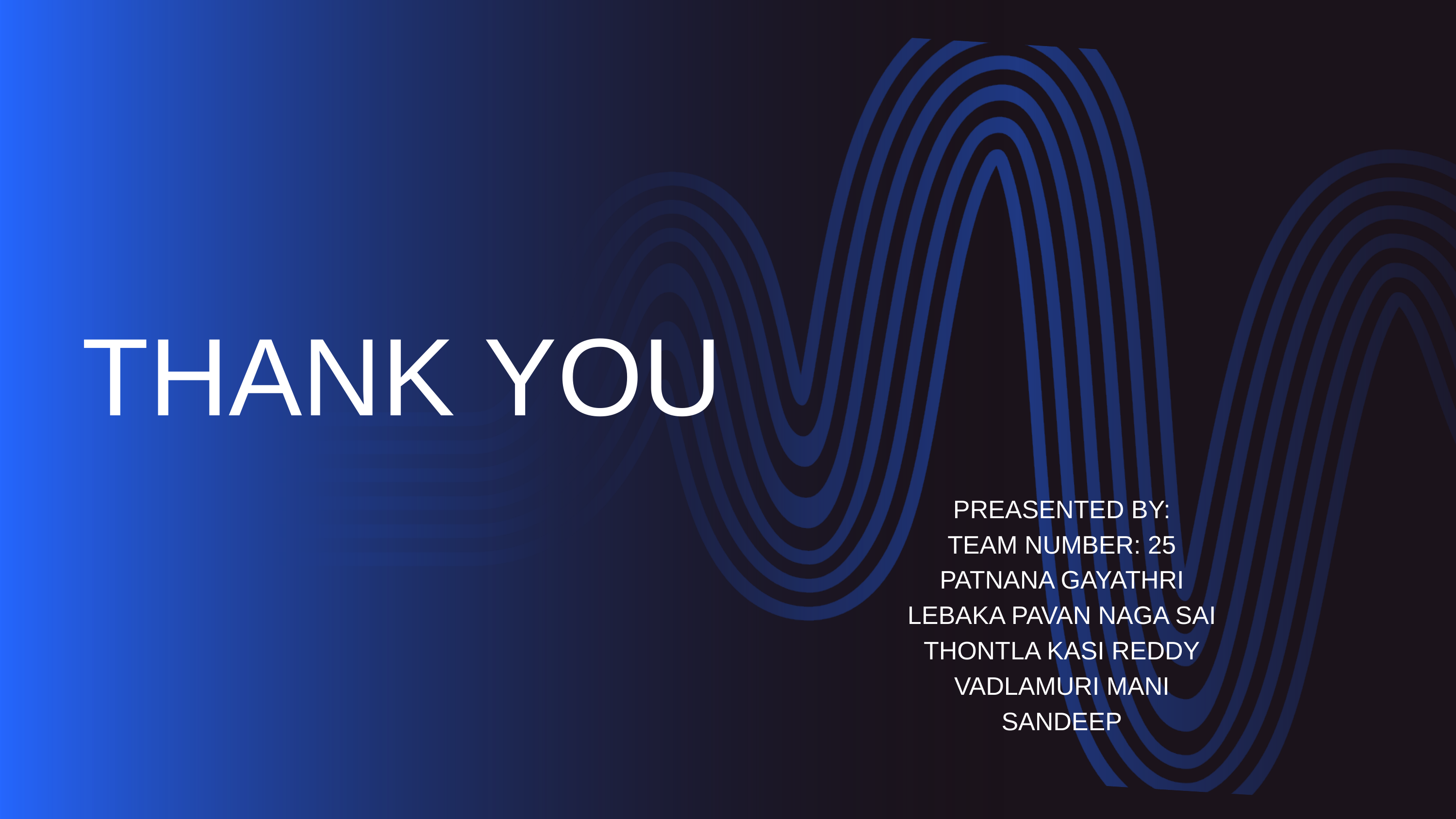

THANK YOU
PREASENTED BY:
TEAM NUMBER: 25
PATNANA GAYATHRI
LEBAKA PAVAN NAGA SAI
THONTLA KASI REDDY
VADLAMURI MANI SANDEEP
|  |  |  |
| --- | --- | --- |